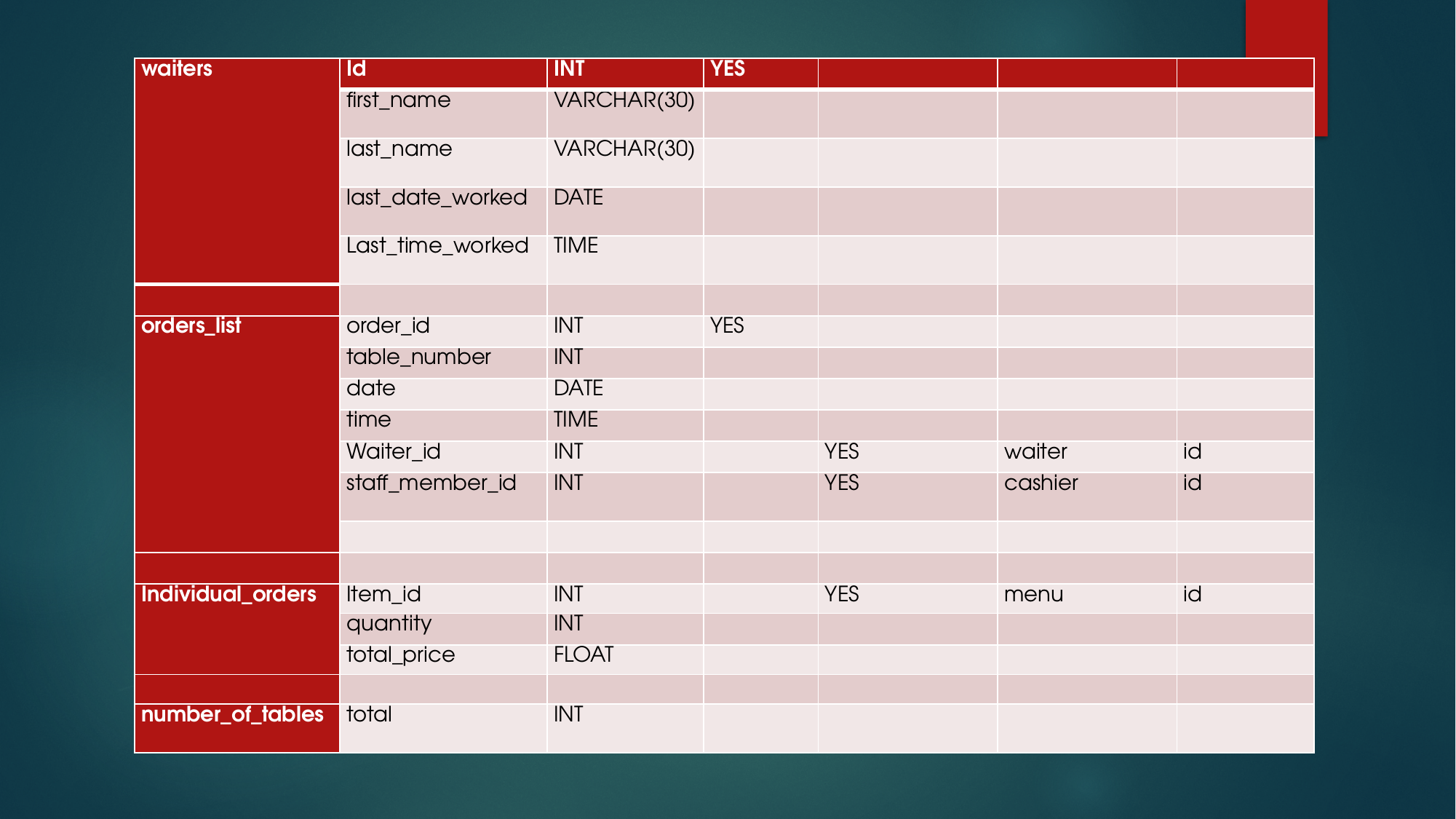

| waiters | Id | INT | YES |  |  |  |
| --- | --- | --- | --- | --- | --- | --- |
|  | first\_name | VARCHAR(30) |  |  |  |  |
|  | last\_name | VARCHAR(30) |  |  |  |  |
|  | last\_date\_worked | DATE |  |  |  |  |
|  | Last\_time\_worked | TIME |  |  |  |  |
|  |  |  |  |  |  |  |
| orders\_list | order\_id | INT | YES |  |  |  |
|  | table\_number | INT |  |  |  |  |
|  | date | DATE |  |  |  |  |
|  | time | TIME |  |  |  |  |
|  | Waiter\_id | INT |  | YES | waiter | id |
|  | staff\_member\_id | INT |  | YES | cashier | id |
|  |  |  |  |  |  |  |
|  |  |  |  |  |  |  |
| Individual\_orders | Item\_id | INT |  | YES | menu | id |
|  | quantity | INT |  |  |  |  |
|  | total\_price | FLOAT |  |  |  |  |
|  |  |  |  |  |  |  |
| number\_of\_tables | total | INT |  |  |  |  |